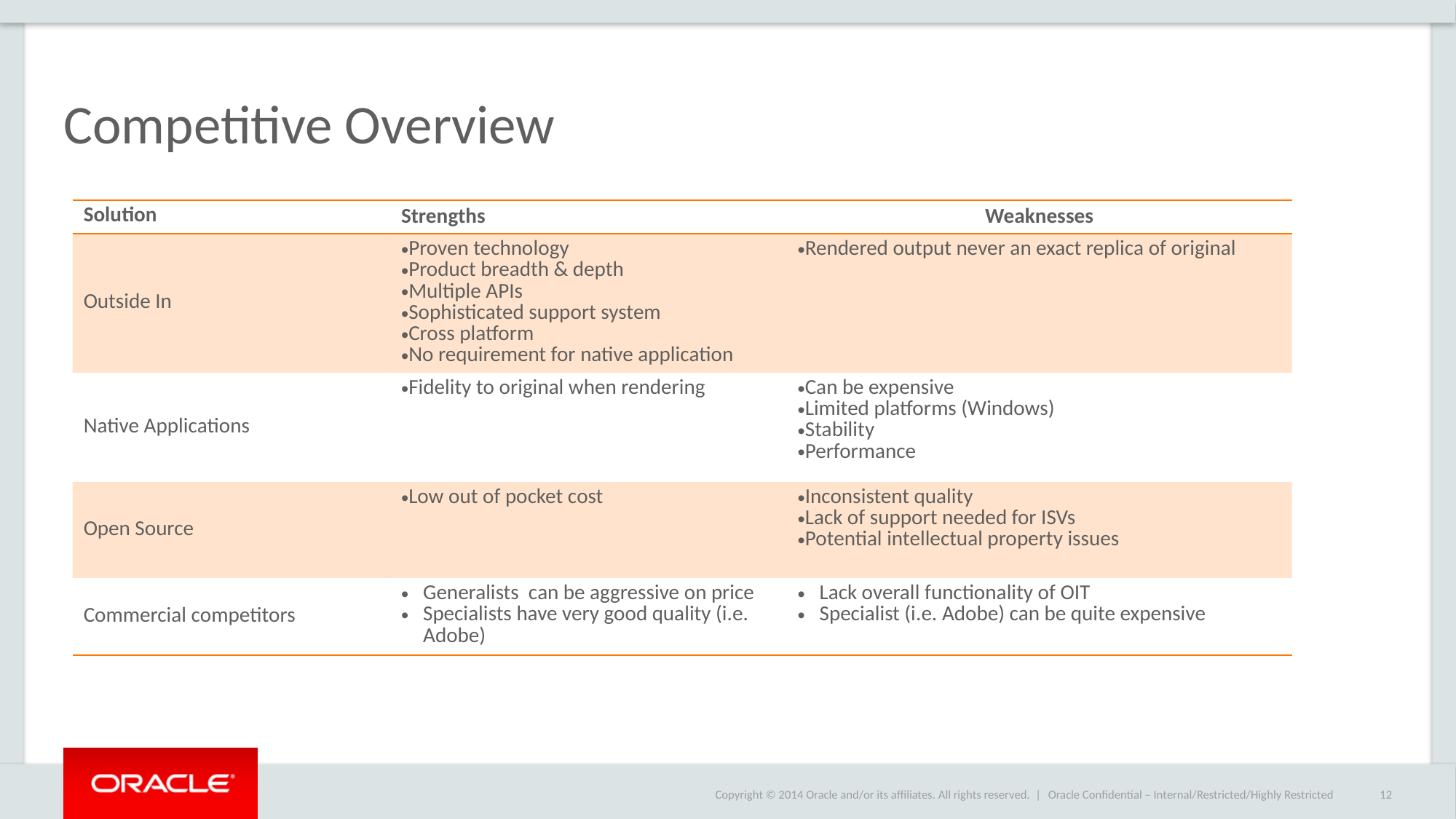

# Competitive Overview
| Solution | Strengths | Weaknesses |
| --- | --- | --- |
| Outside In | Proven technology Product breadth & depth Multiple APIs Sophisticated support system Cross platform No requirement for native application | Rendered output never an exact replica of original |
| Native Applications | Fidelity to original when rendering | Can be expensive Limited platforms (Windows) Stability Performance |
| Open Source | Low out of pocket cost | Inconsistent quality Lack of support needed for ISVs Potential intellectual property issues |
| Commercial competitors | Generalists can be aggressive on price Specialists have very good quality (i.e. Adobe) | Lack overall functionality of OIT Specialist (i.e. Adobe) can be quite expensive |
Oracle Confidential – Internal/Restricted/Highly Restricted
12